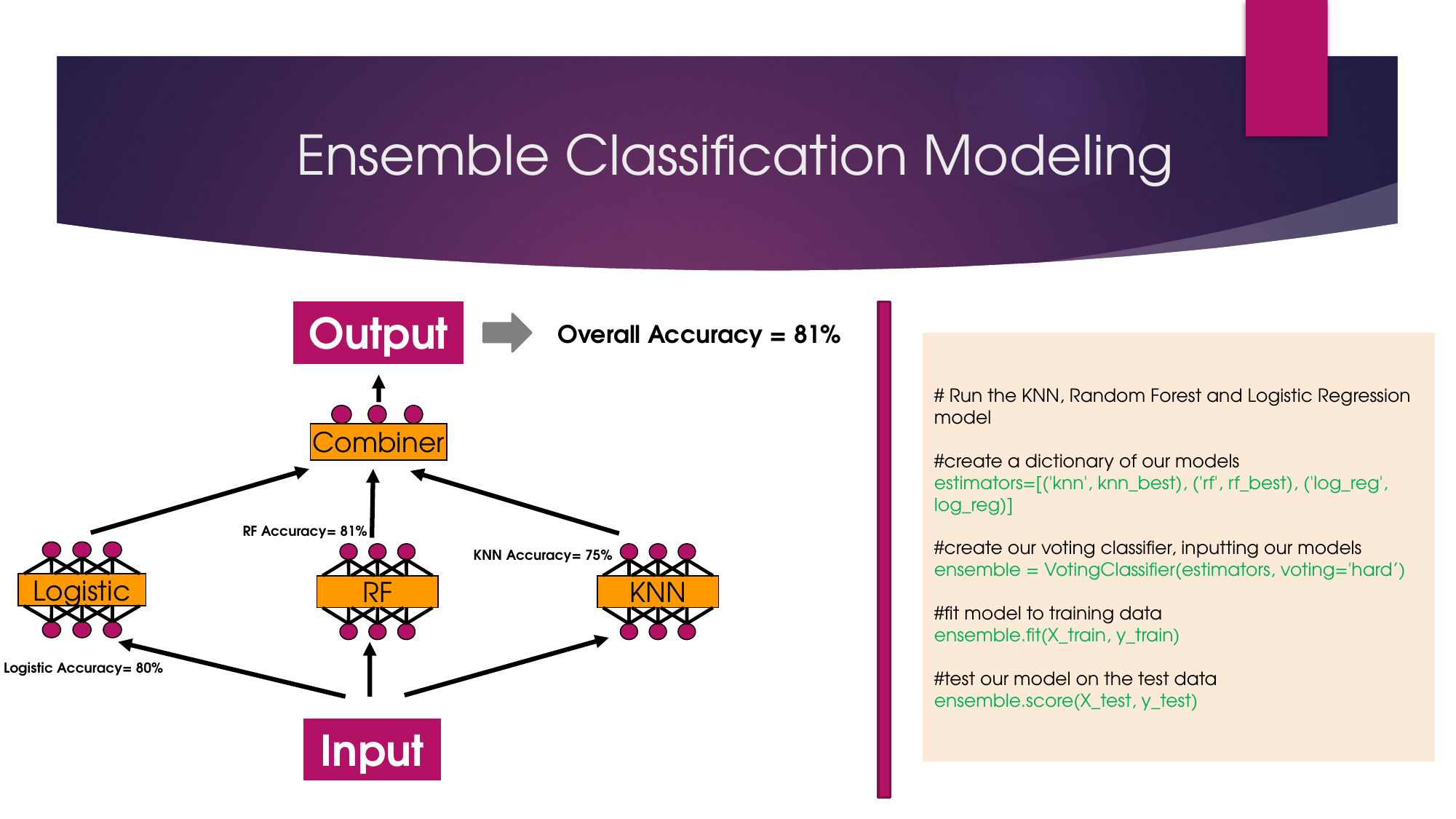

# Ensemble Classification Modeling
Output

Overall Accuracy = 81%

# Run the KNN, Random Forest and Logistic Regression model

#create a dictionary of our models
estimators=[('knn', knn_best), ('rf', rf_best), ('log_reg', log_reg)]

#create our voting classifier, inputting our models
ensemble = VotingClassifier(estimators, voting='hard’)

#fit model to training data
ensemble.fit(X_train, y_train)

#test our model on the test data
ensemble.score(X_test, y_test)

Combiner

RF Accuracy= 81%
KNN Accuracy= 75%

Logistic

RF

KNN

Logistic Accuracy= 80%
Input